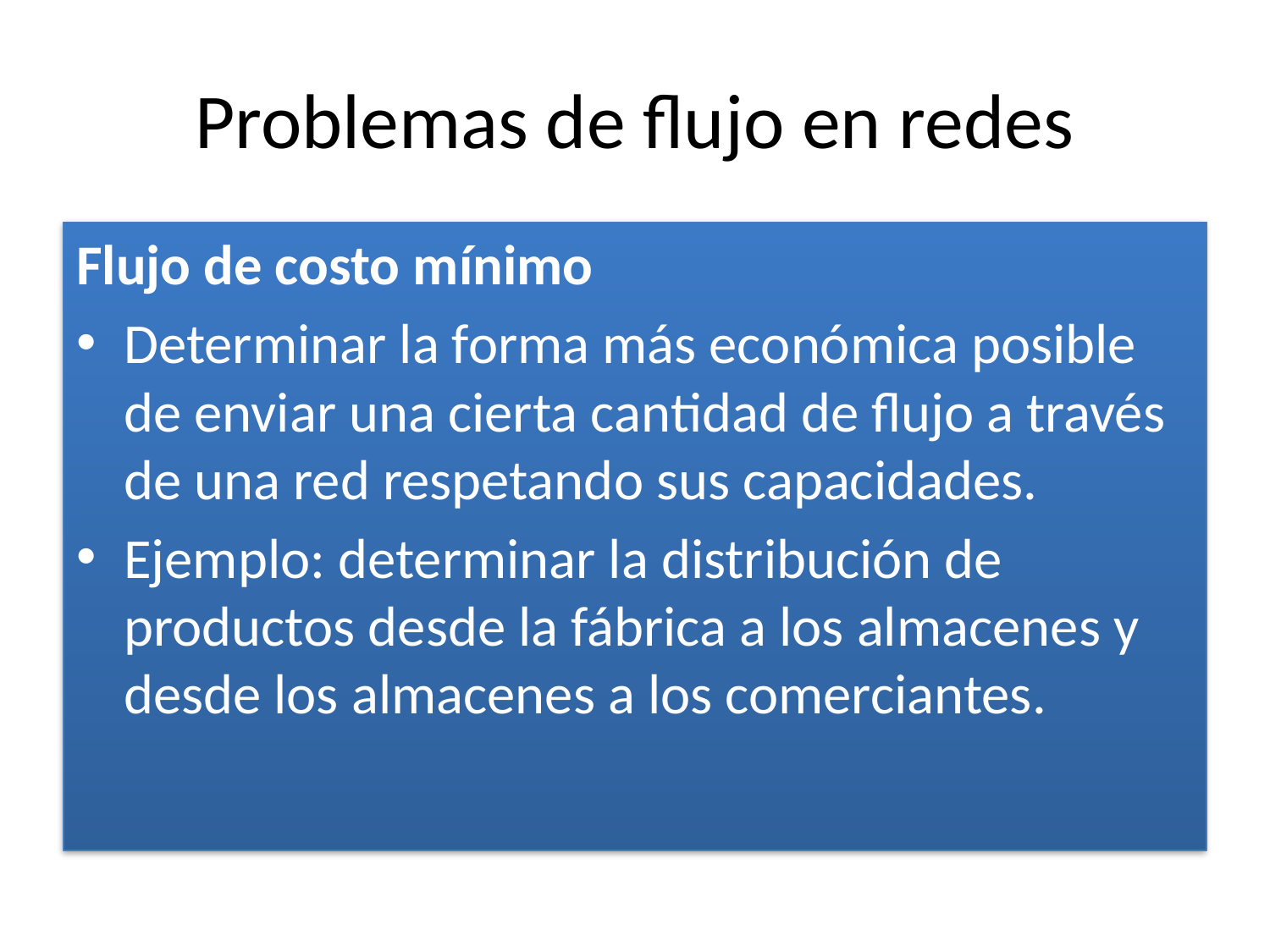

# Problemas de flujo en redes
Flujo de costo mínimo
Determinar la forma más económica posible de enviar una cierta cantidad de flujo a través de una red respetando sus capacidades.
Ejemplo: determinar la distribución de productos desde la fábrica a los almacenes y desde los almacenes a los comerciantes.